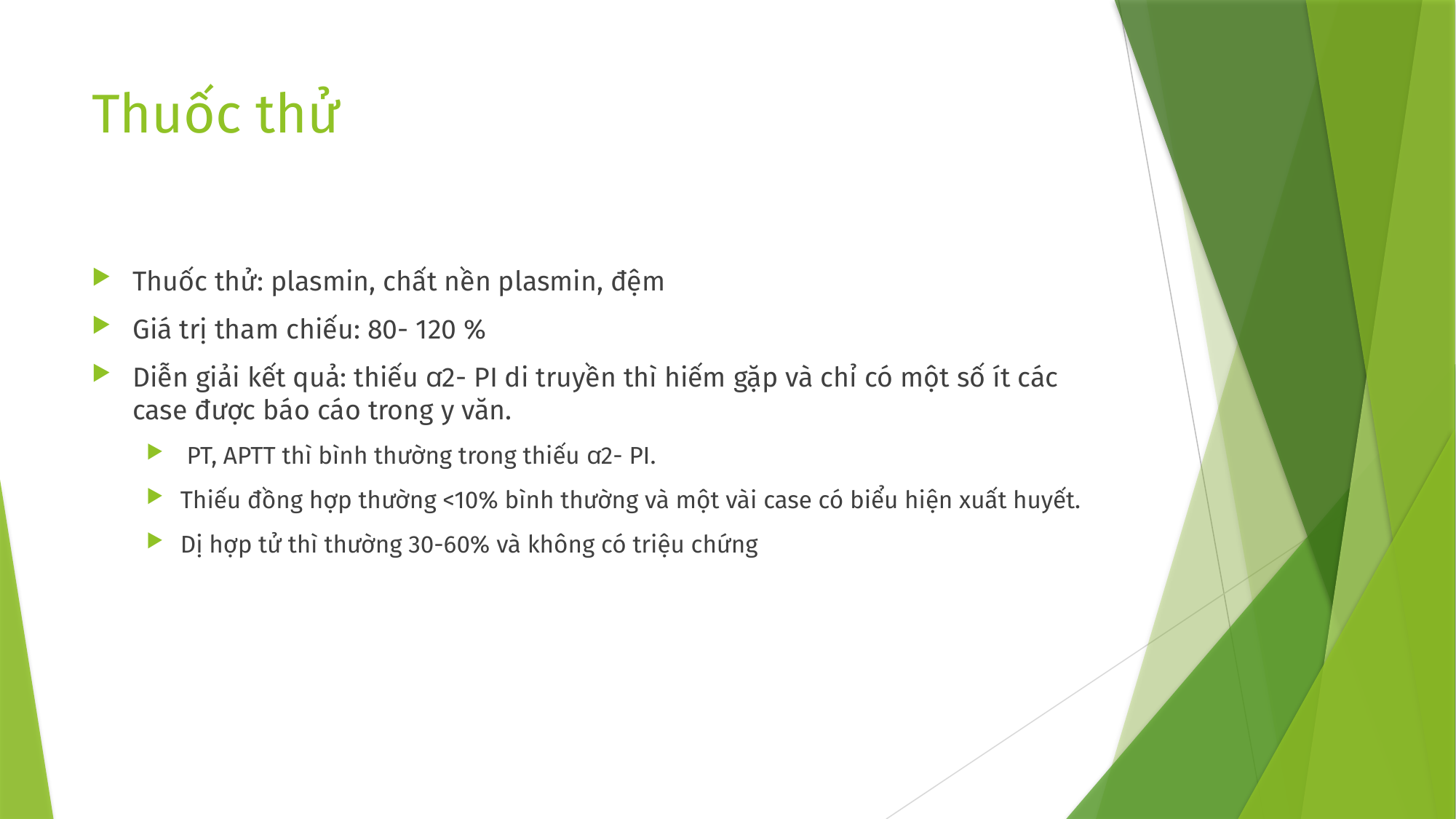

# Thuốc thử
Thuốc thử: plasmin, chất nền plasmin, đệm
Giá trị tham chiếu: 80- 120 %
Diễn giải kết quả: thiếu ꭤ2- PI di truyền thì hiếm gặp và chỉ có một số ít các case được báo cáo trong y văn.
 PT, APTT thì bình thường trong thiếu ꭤ2- PI.
Thiếu đồng hợp thường <10% bình thường và một vài case có biểu hiện xuất huyết.
Dị hợp tử thì thường 30-60% và không có triệu chứng